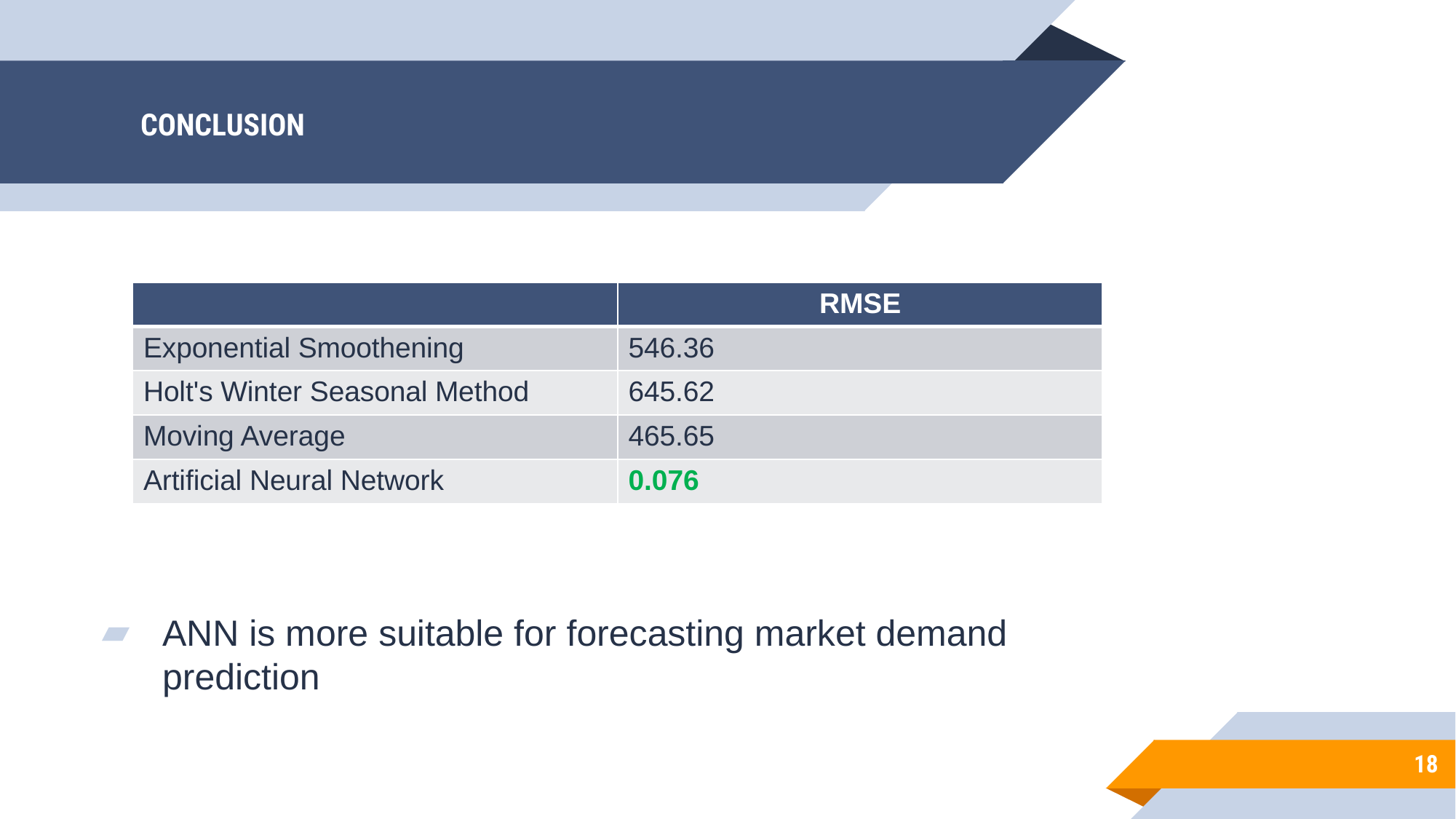

# CONCLUSION
|  | RMSE |
| --- | --- |
| Exponential Smoothening | 546.36 |
| Holt's Winter Seasonal Method | 645.62 |
| Moving Average | 465.65 |
| Artificial Neural Network | 0.076 |

ANN is more suitable for forecasting market demand prediction

18